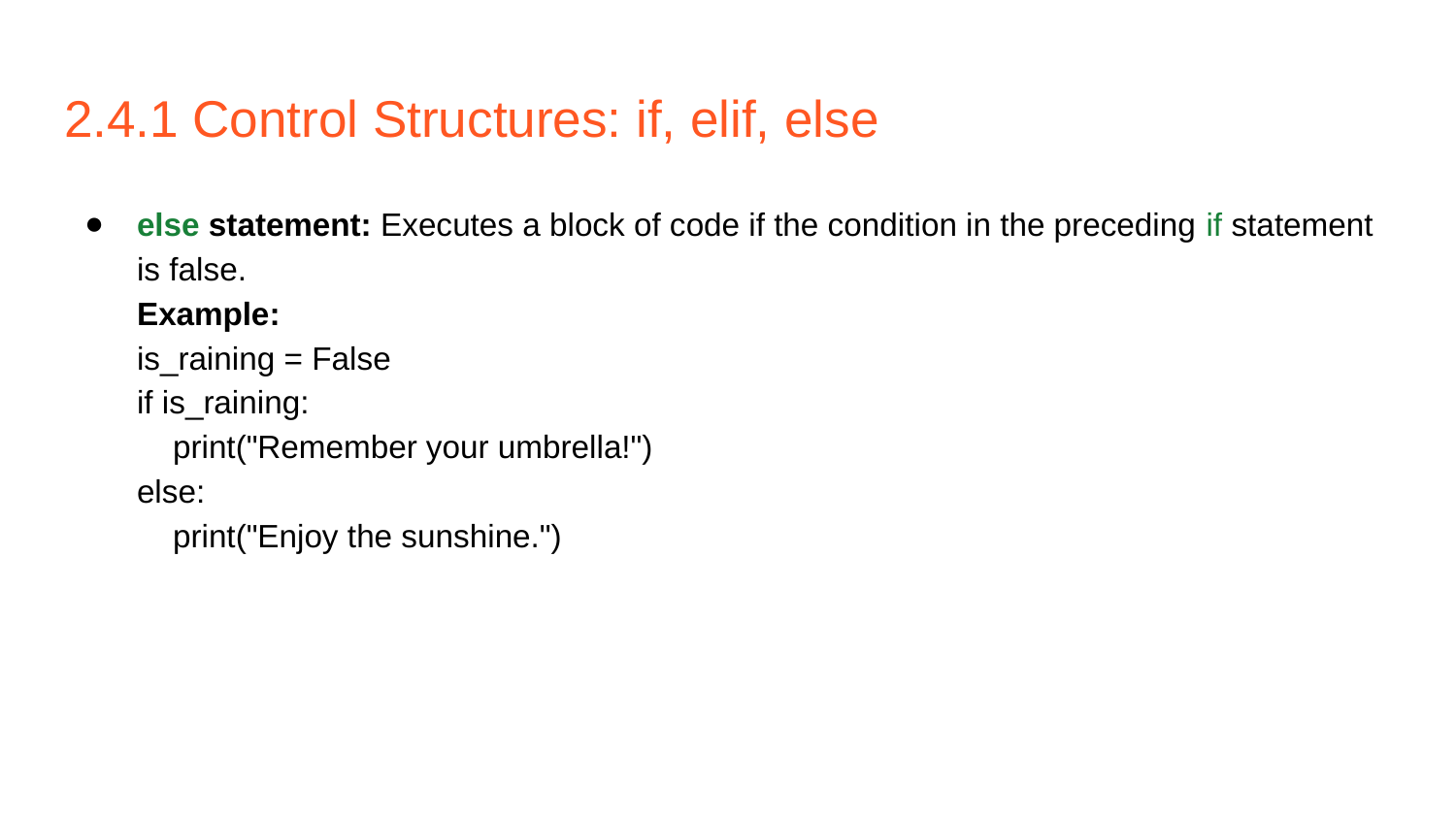

# 2.4.1 Control Structures: if, elif, else

else statement: Executes a block of code if the condition in the preceding if statement is false.
Example:
is_raining = False
if is_raining:
    print("Remember your umbrella!")
else:
    print("Enjoy the sunshine.")